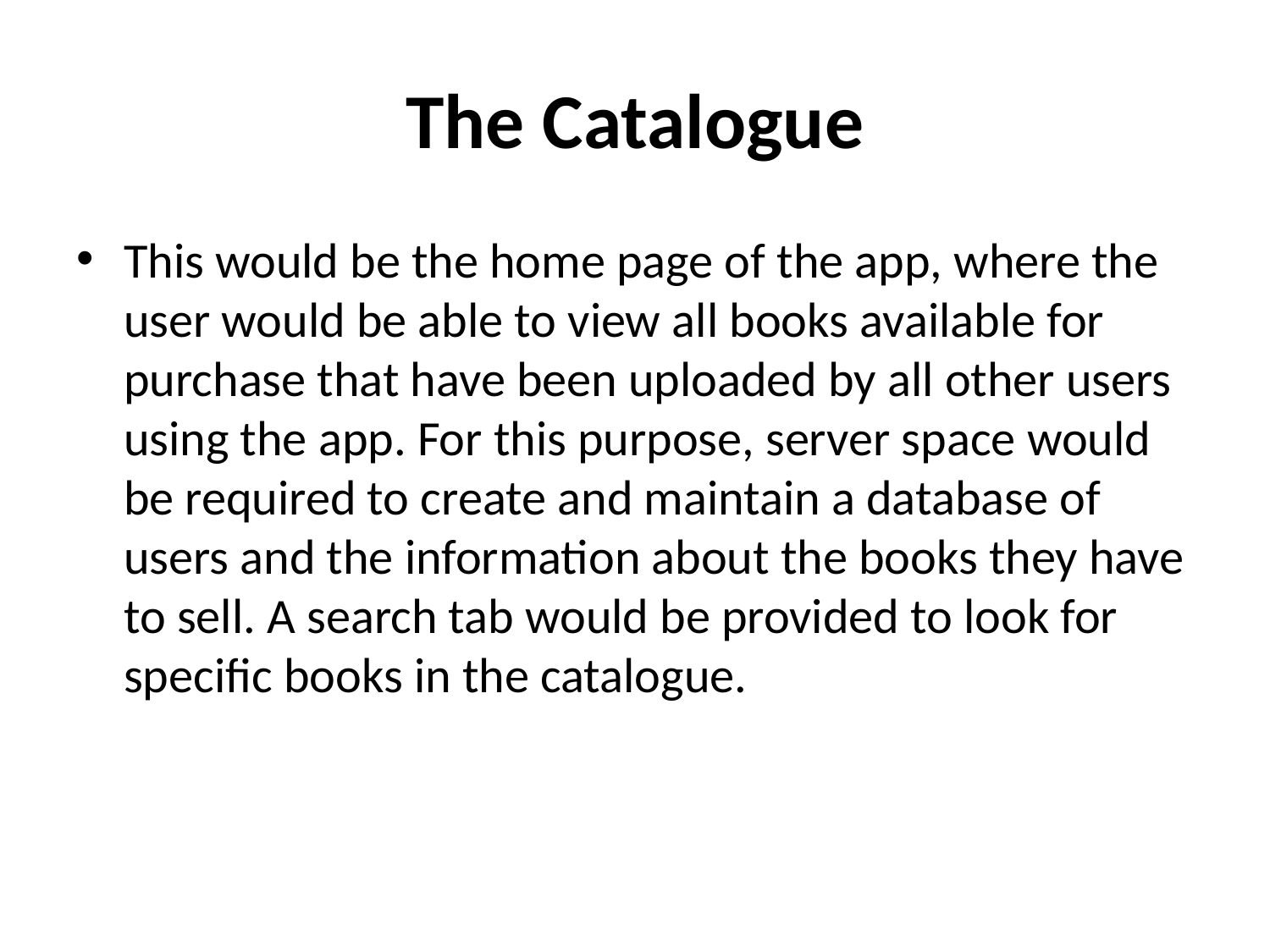

# The Catalogue
This would be the home page of the app, where the user would be able to view all books available for purchase that have been uploaded by all other users using the app. For this purpose, server space would be required to create and maintain a database of users and the information about the books they have to sell. A search tab would be provided to look for specific books in the catalogue.